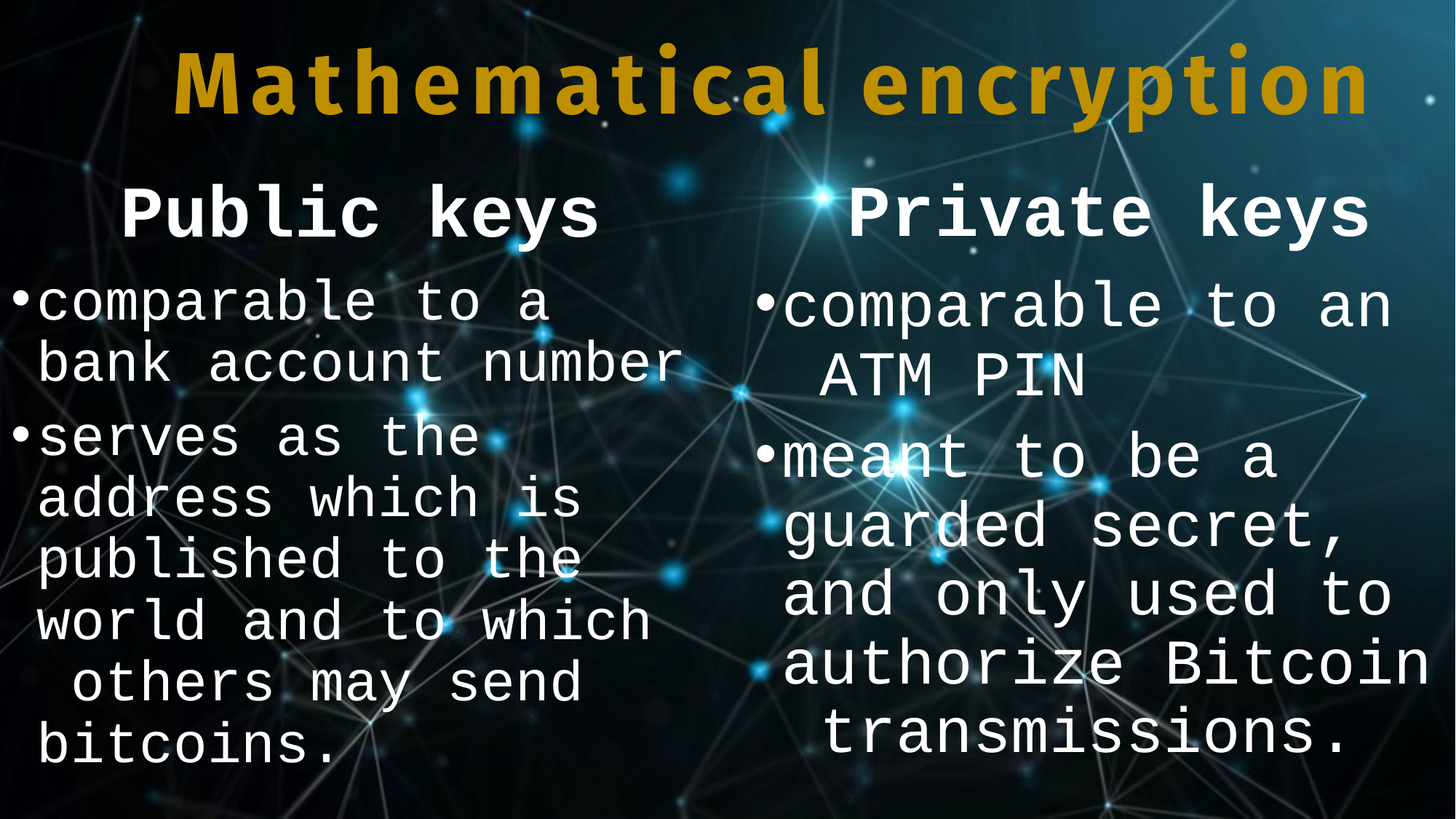

# Mathematical encryption
Public keys
comparable to a  bank account number
serves as the  address which is  published to the  world and to which  others may send  bitcoins.
Private keys
comparable to an  ATM PIN
meant to be a  guarded secret,  and only used to  authorize Bitcoin  transmissions.